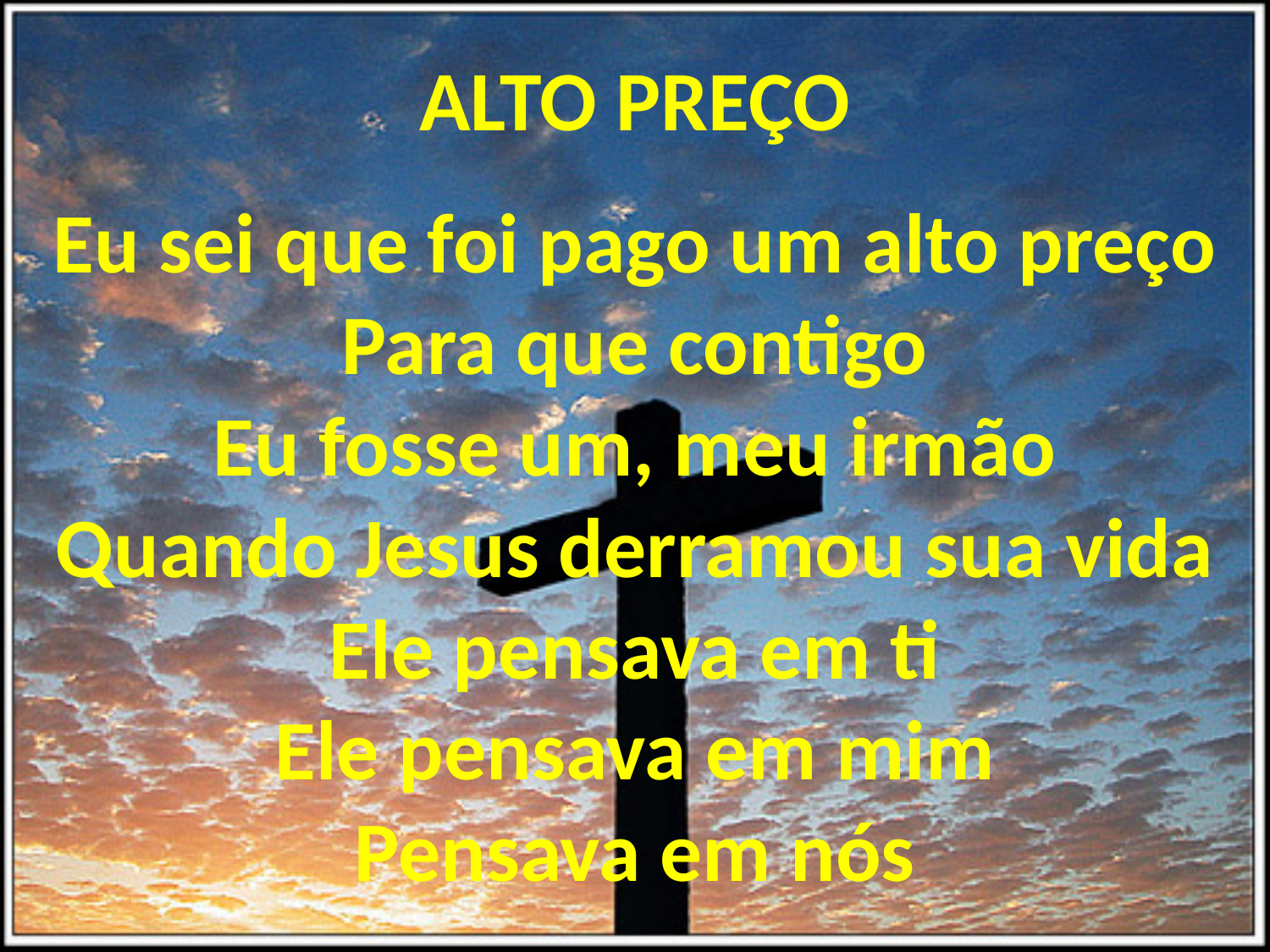

ALTO PREÇO
Eu sei que foi pago um alto preço
Para que contigo
Eu fosse um, meu irmão
Quando Jesus derramou sua vida
Ele pensava em ti
Ele pensava em mim
Pensava em nós